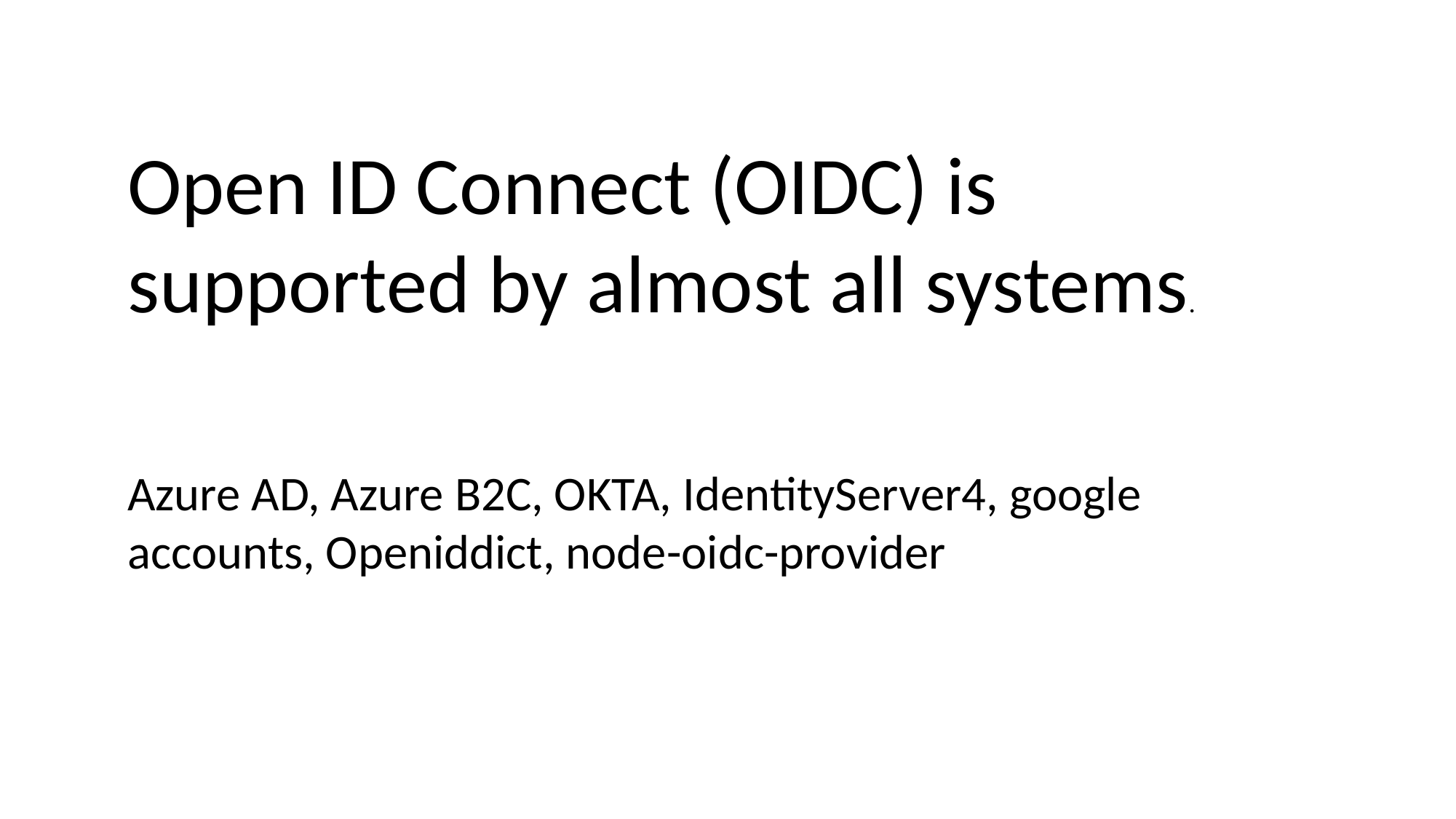

Open ID Connect (OIDC) is supported by almost all systems.
Azure AD, Azure B2C, OKTA, IdentityServer4, google accounts, Openiddict, node-oidc-provider